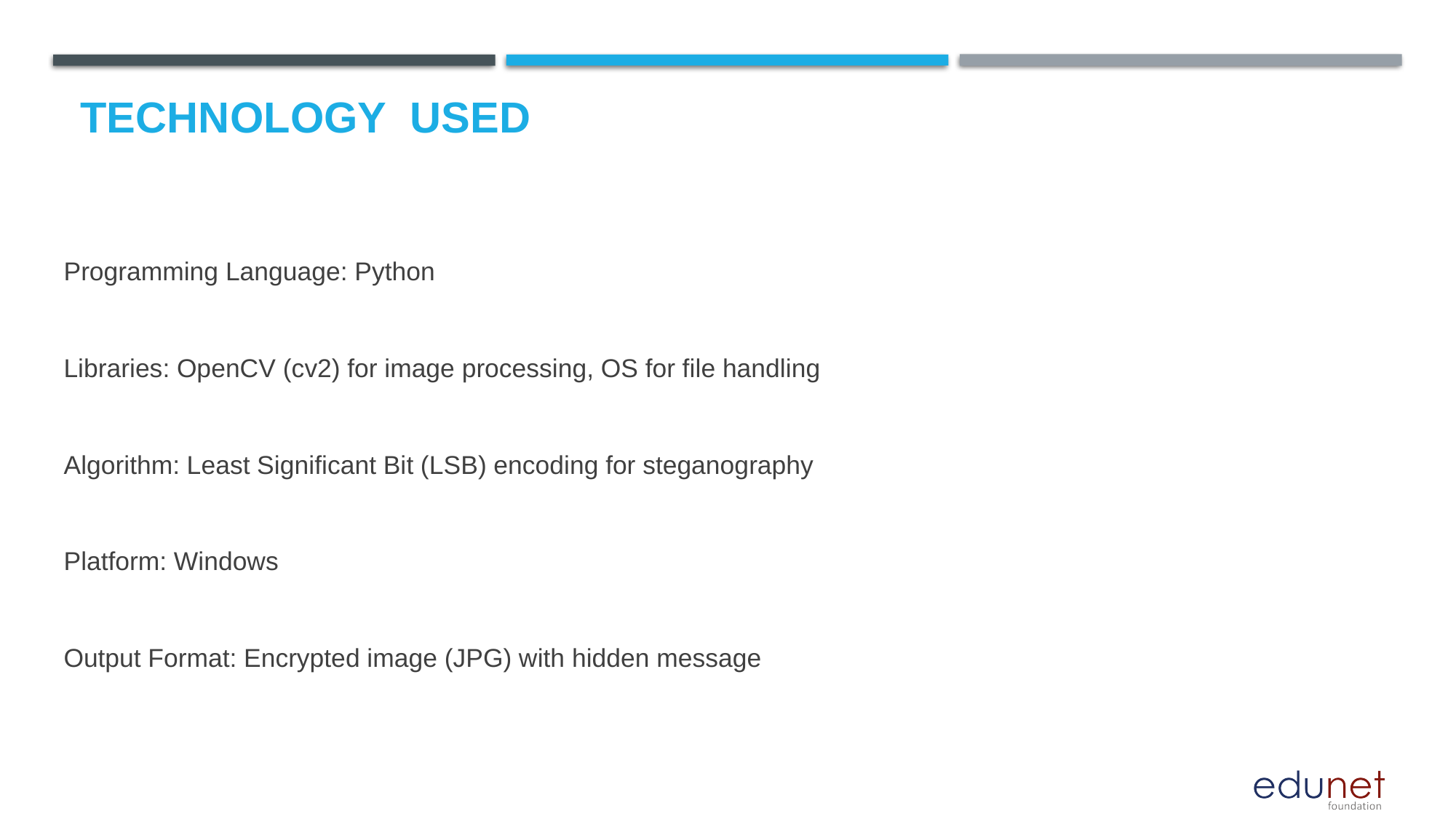

# Technology  used
Programming Language: Python

Libraries: OpenCV (cv2) for image processing, OS for file handling

Algorithm: Least Significant Bit (LSB) encoding for steganography

Platform: Windows

Output Format: Encrypted image (JPG) with hidden message